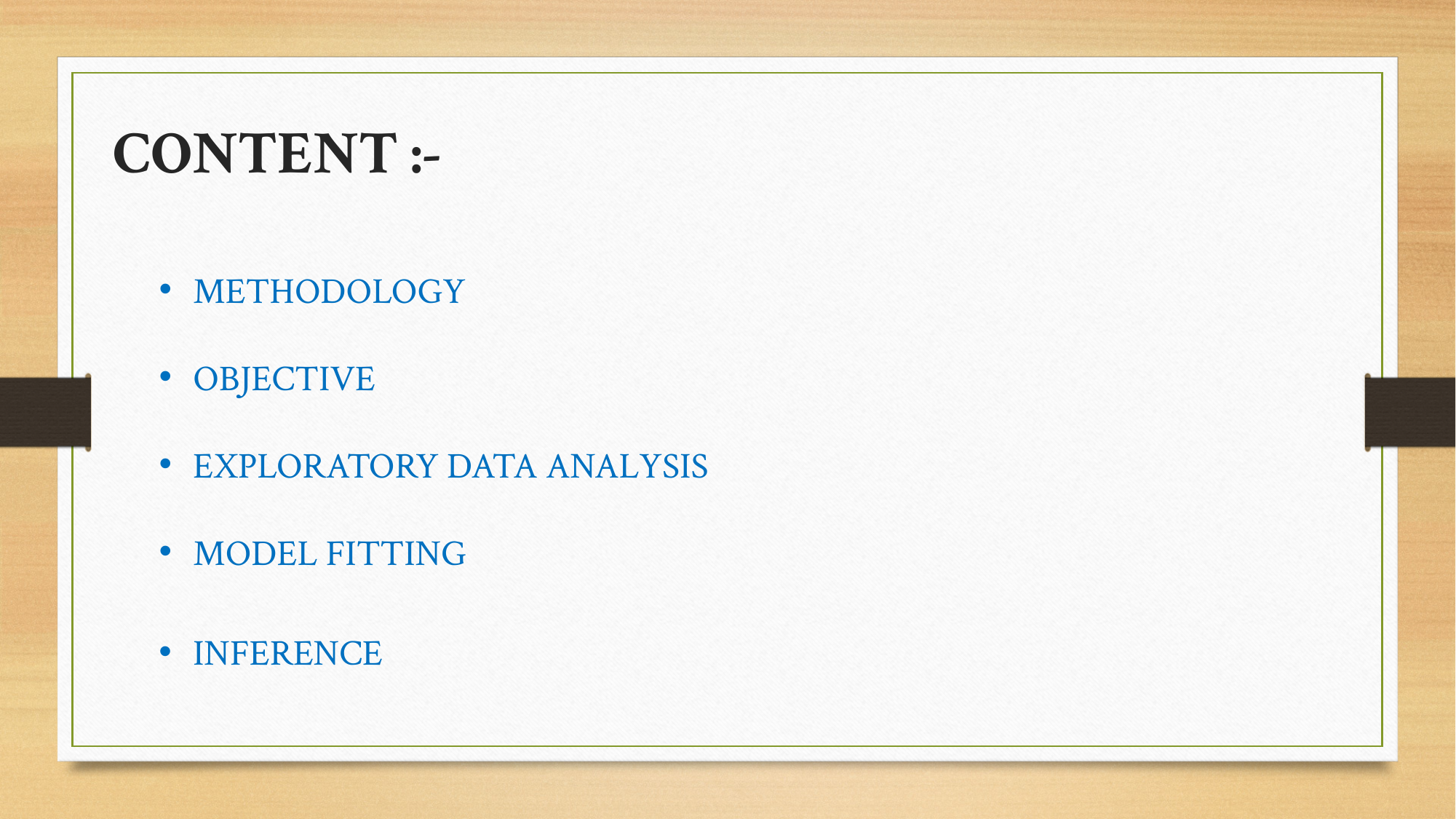

CONTENT :-
METHODOLOGY

OBJECTIVE

EXPLORATORY DATA ANALYSIS

MODEL FITTING
INFERENCE